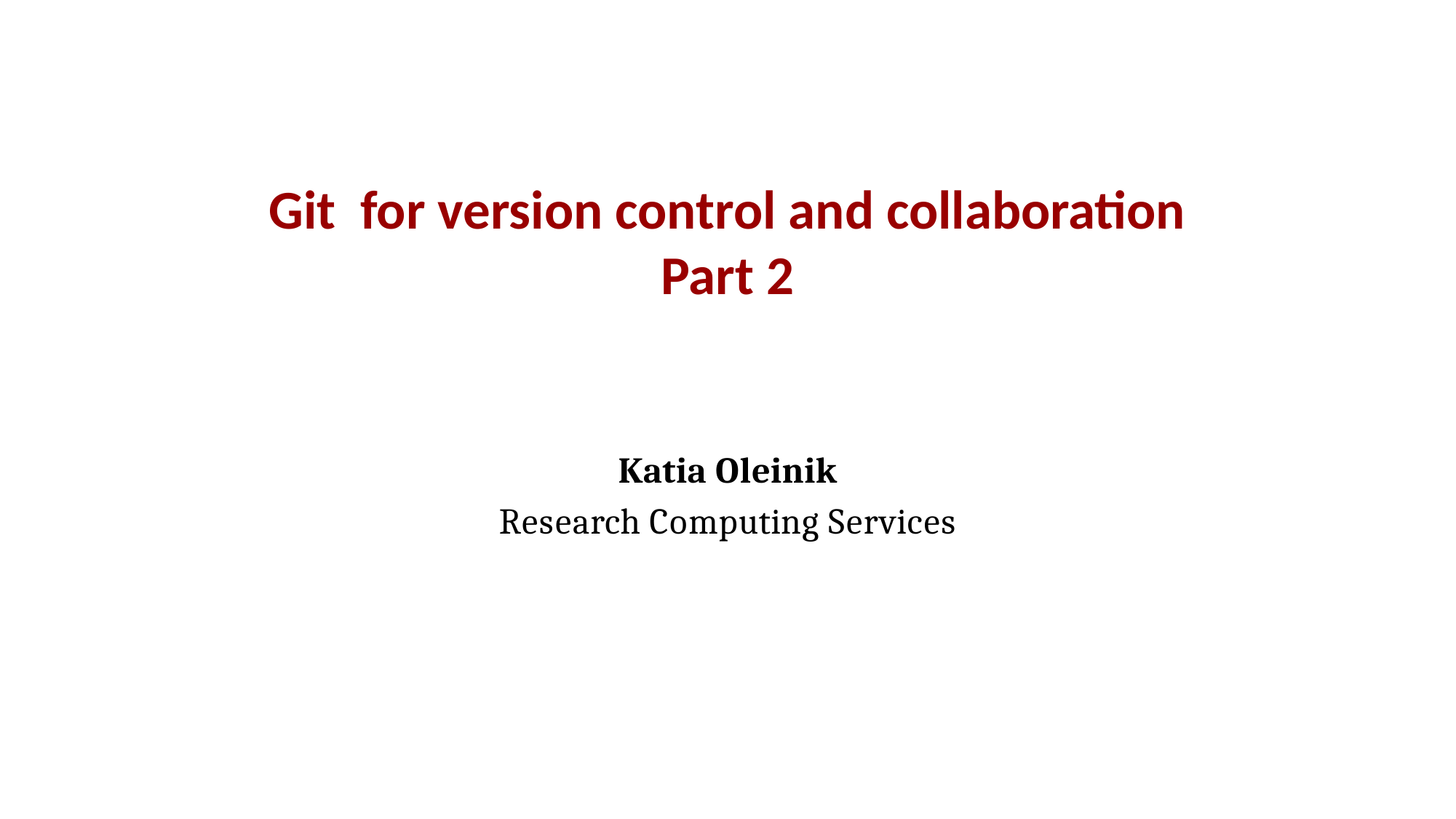

# Git  for version control and collaboration Part 2
Katia Oleinik
Research Computing Services